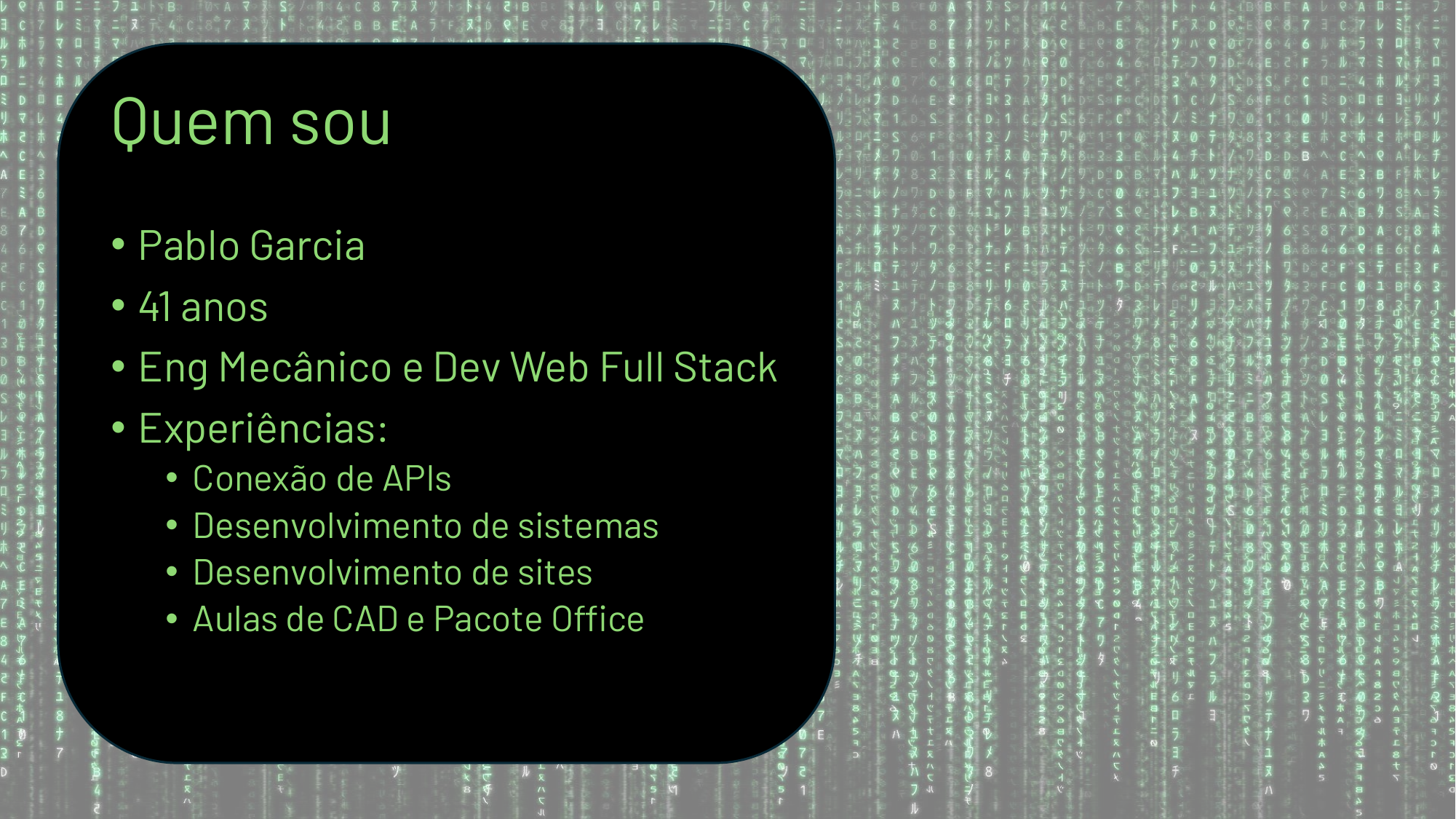

# Quem sou
Pablo Garcia
41 anos
Eng Mecânico e Dev Web Full Stack
Experiências:
Conexão de APIs
Desenvolvimento de sistemas
Desenvolvimento de sites
Aulas de CAD e Pacote Office